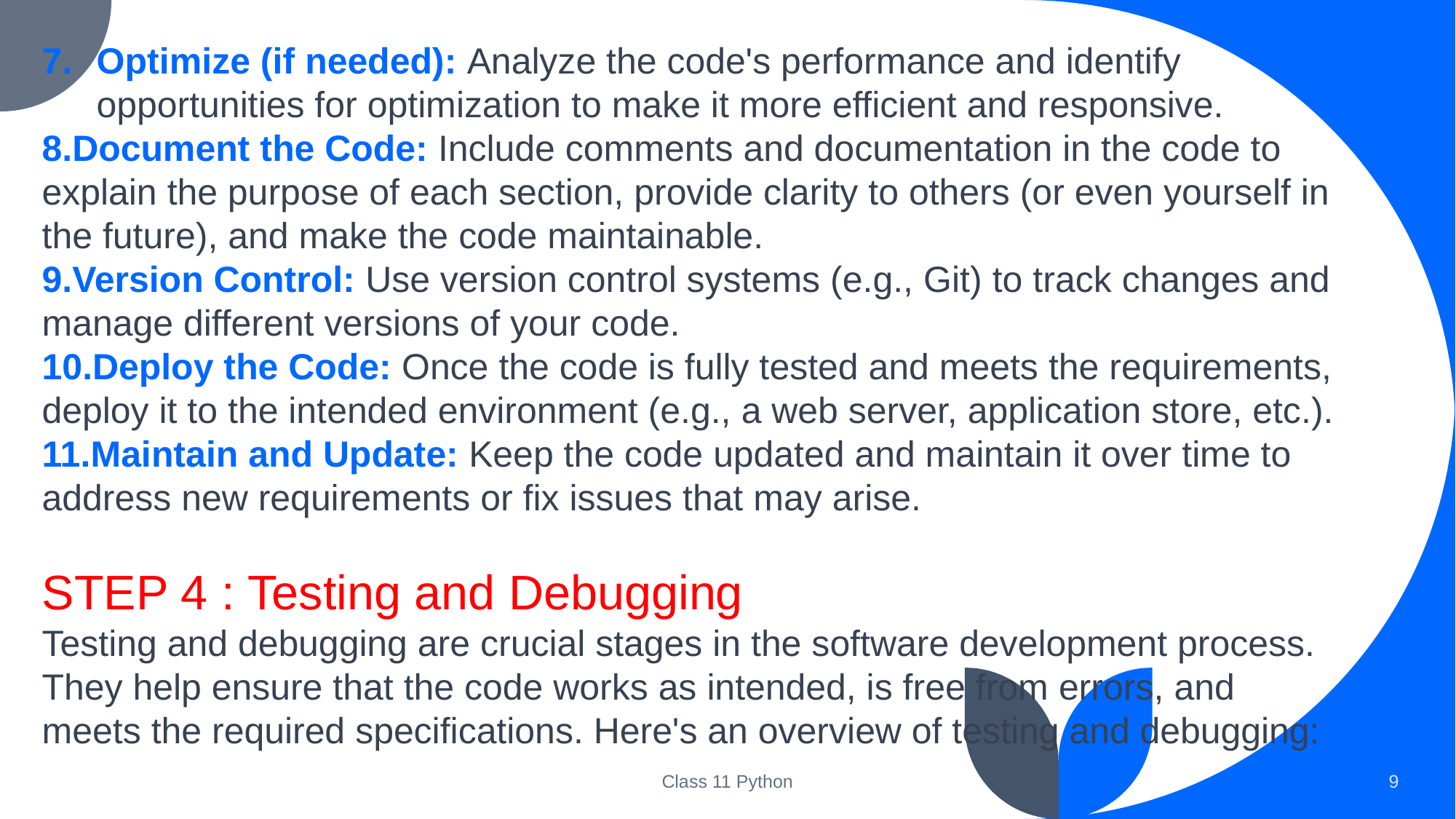

Optimize (if needed): Analyze the code's performance and identify opportunities for optimization to make it more efficient and responsive.
Document the Code: Include comments and documentation in the code to explain the purpose of each section, provide clarity to others (or even yourself in the future), and make the code maintainable.
Version Control: Use version control systems (e.g., Git) to track changes and manage different versions of your code.
Deploy the Code: Once the code is fully tested and meets the requirements, deploy it to the intended environment (e.g., a web server, application store, etc.).
Maintain and Update: Keep the code updated and maintain it over time to address new requirements or fix issues that may arise.

STEP 4 : Testing and Debugging
Testing and debugging are crucial stages in the software development process. They help ensure that the code works as intended, is free from errors, and meets the required specifications. Here's an overview of testing and debugging:

Class 11 Python
9